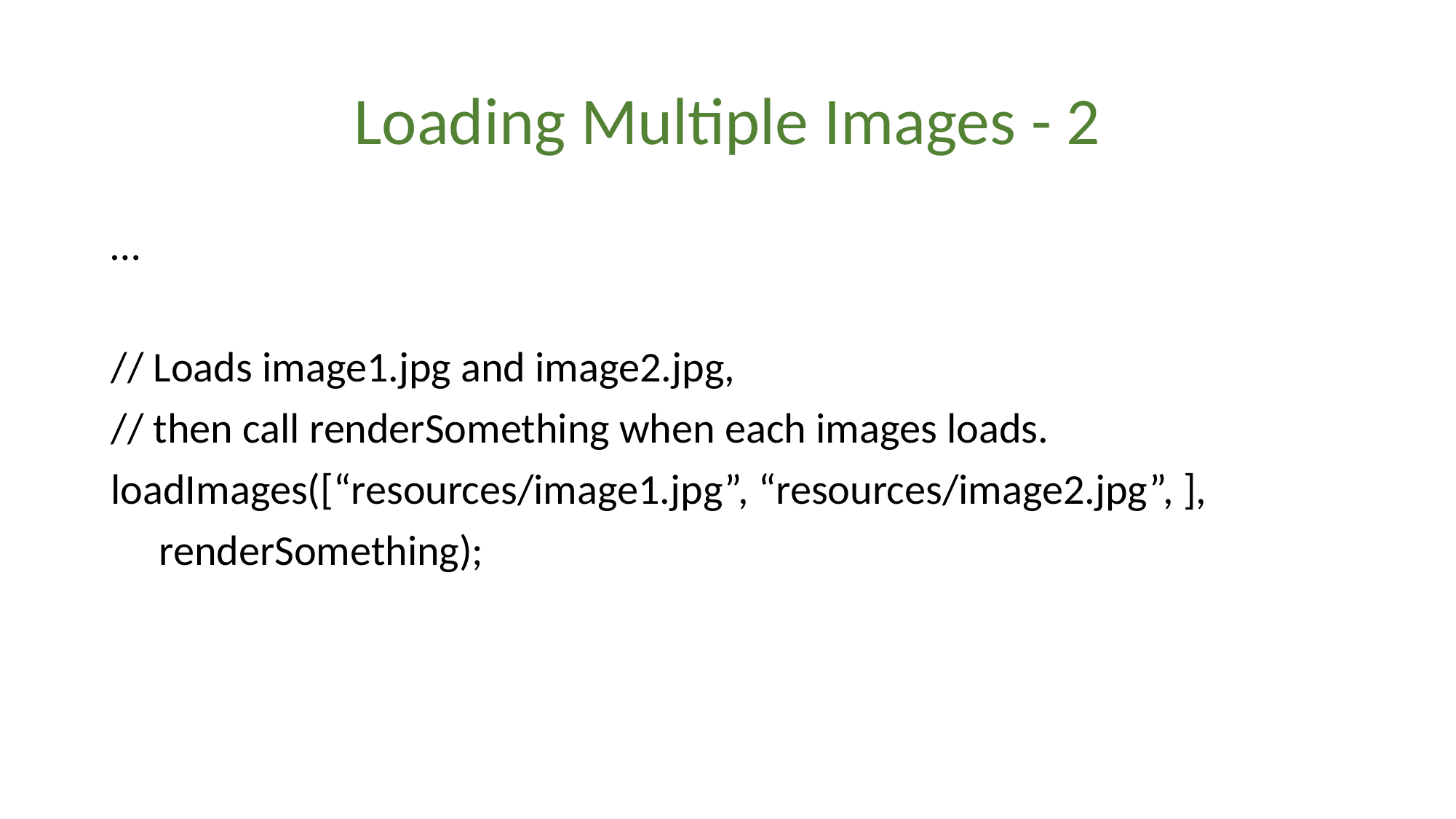

# Loading Multiple Images - 2
…

// Loads image1.jpg and image2.jpg,
// then call renderSomething when each images loads.
loadImages([“resources/image1.jpg”, “resources/image2.jpg”, ],
     renderSomething);